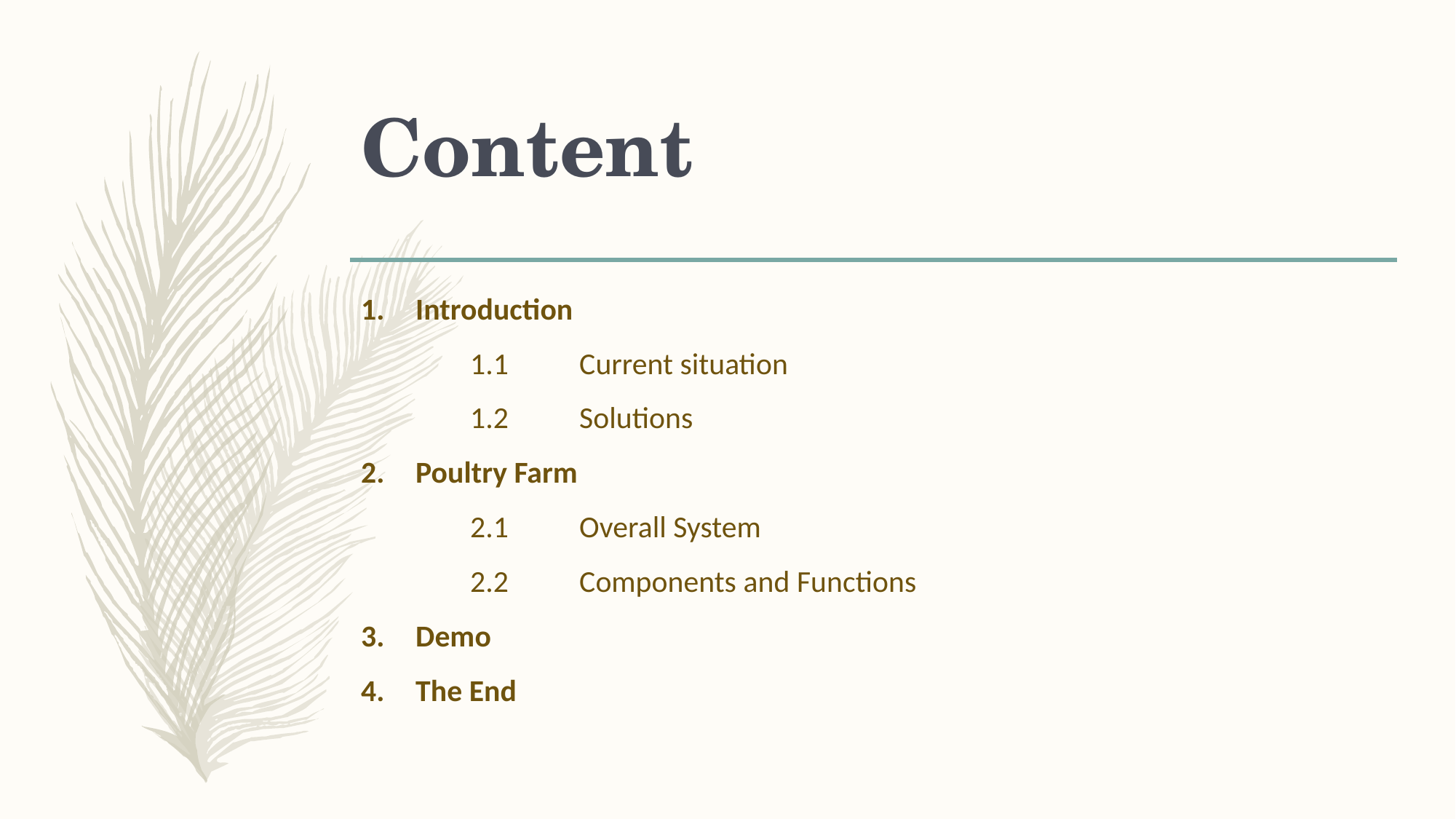

# Content
Introduction
	1.1	Current situation
	1.2	Solutions
Poultry Farm
	2.1	Overall System
	2.2	Components and Functions
Demo
The End